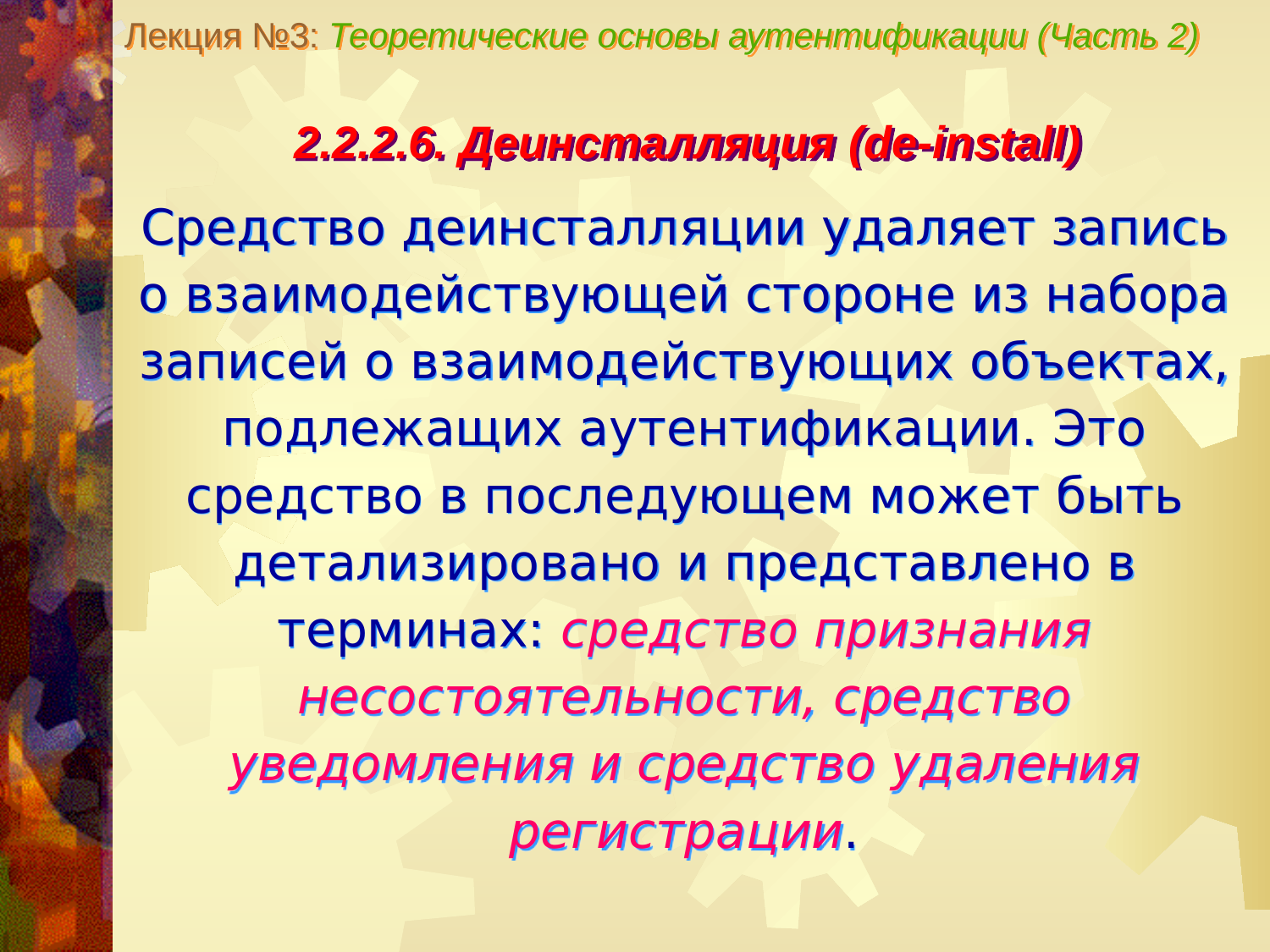

Лекция №3: Теоретические основы аутентификации (Часть 2)
2.2.2.6. Деинсталляция (de-install)
Средство деинсталляции удаляет запись о взаимодействующей стороне из набора записей о взаимодействующих объектах, подлежащих аутентификации. Это средство в последующем может быть детализировано и представлено в терминах: средство признания несостоятельности, средство уведомления и средство удаления регистрации.